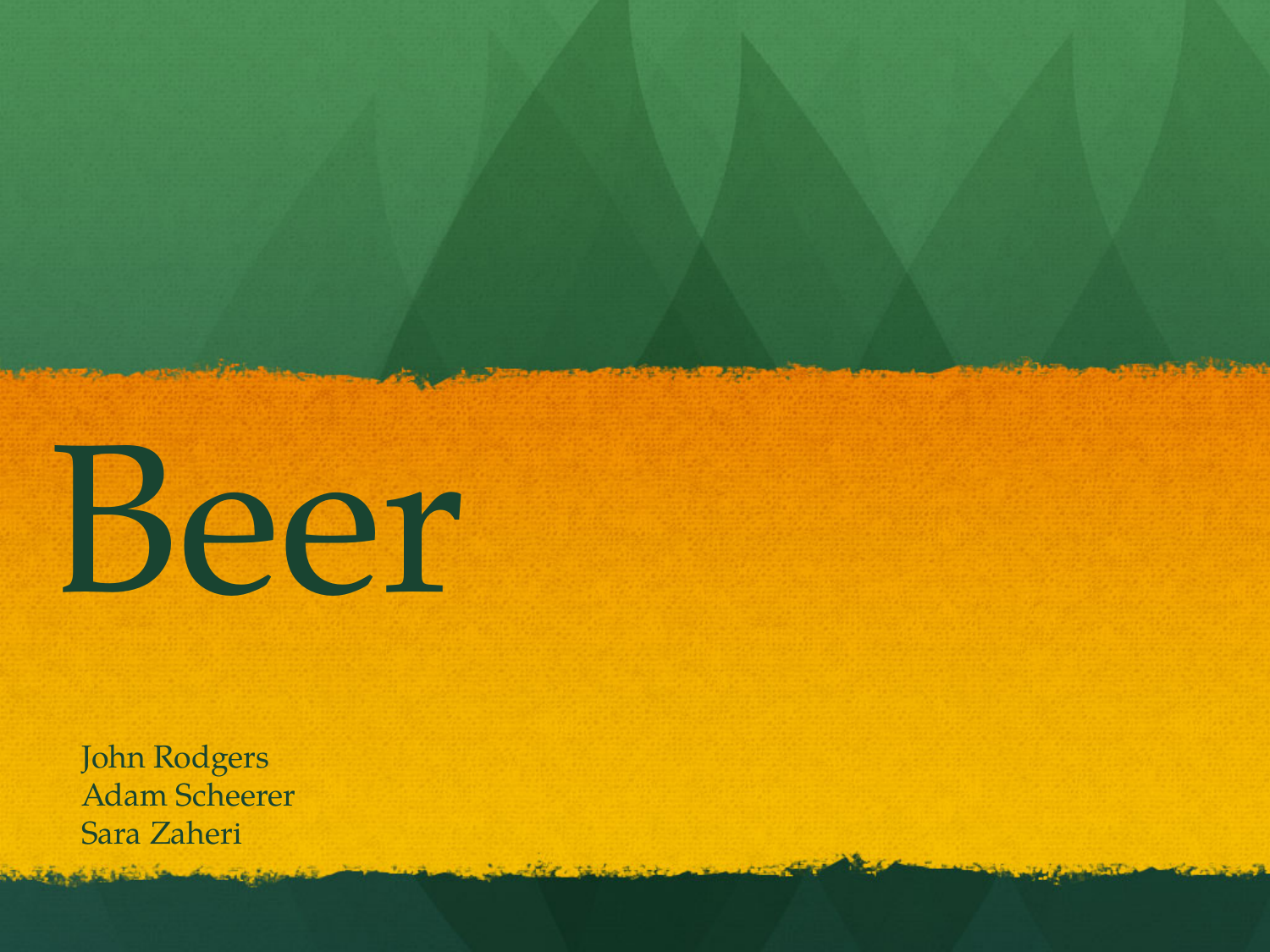

# Beer

John Rodgers
Adam Scheerer
Sara Zaheri